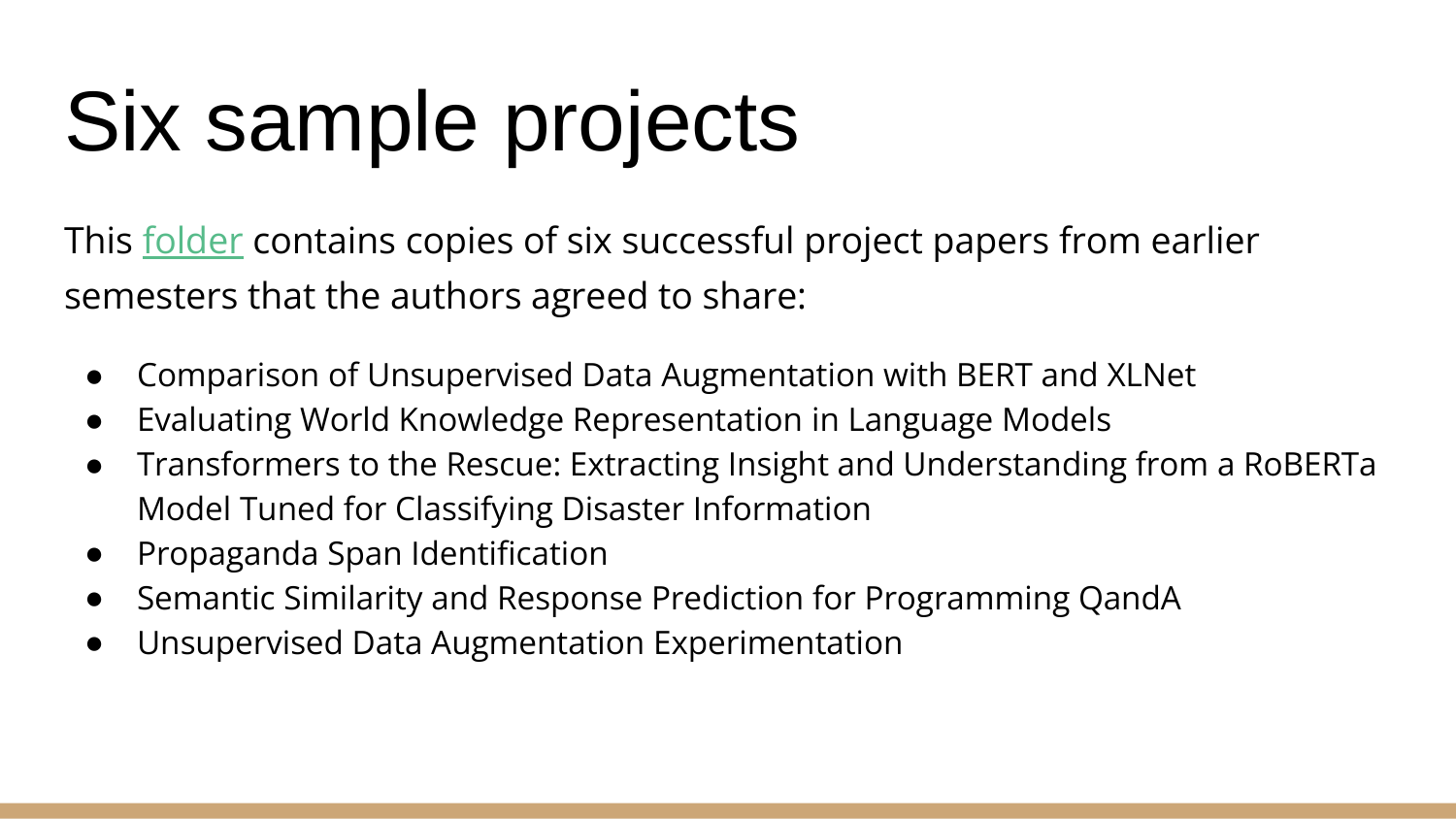

# Six sample projects
This folder contains copies of six successful project papers from earlier semesters that the authors agreed to share:
Comparison of Unsupervised Data Augmentation with BERT and XLNet
Evaluating World Knowledge Representation in Language Models
Transformers to the Rescue: Extracting Insight and Understanding from a RoBERTa Model Tuned for Classifying Disaster Information
Propaganda Span Identification
Semantic Similarity and Response Prediction for Programming QandA
Unsupervised Data Augmentation Experimentation